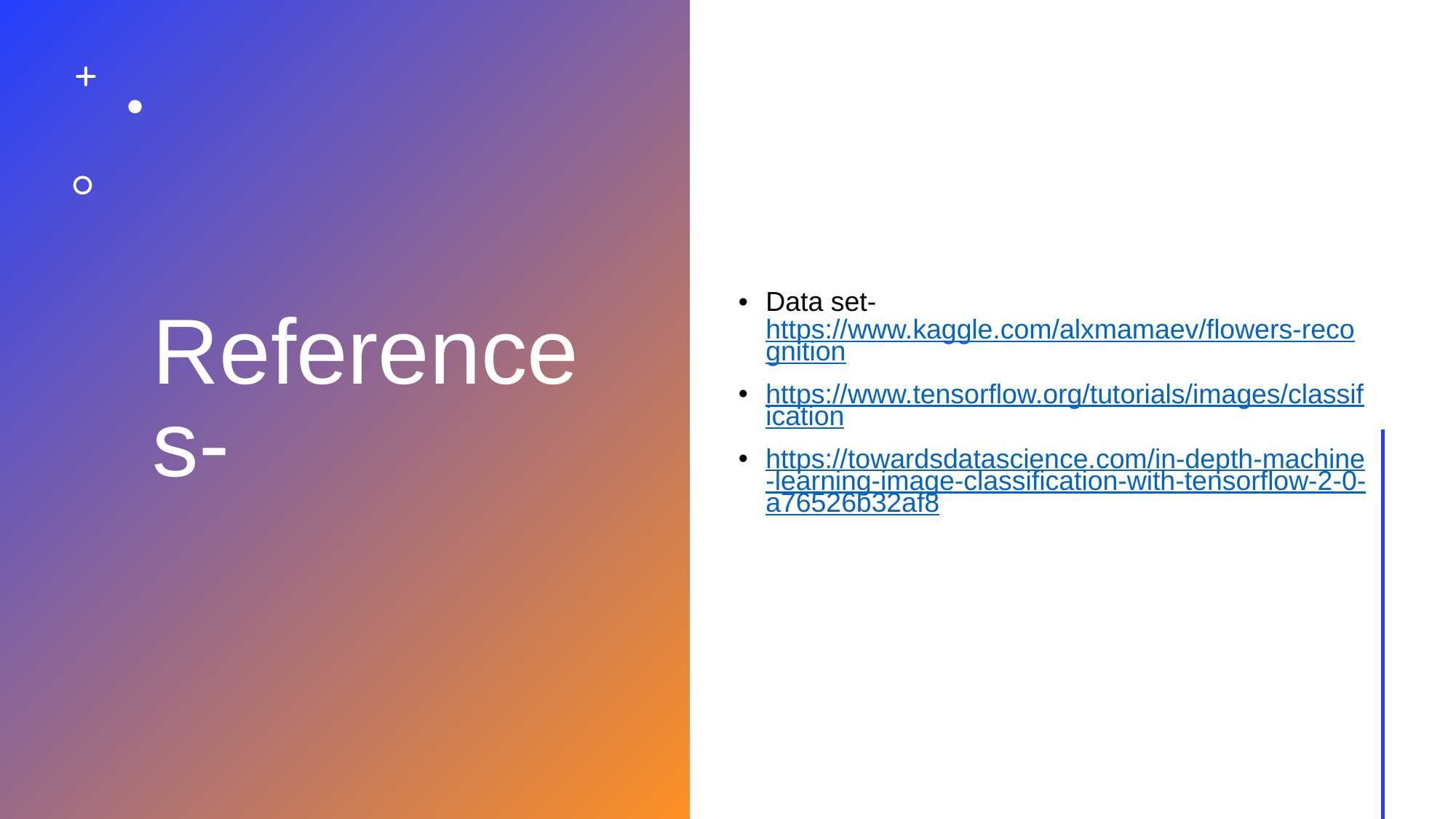

# References-
Data set- https://www.kaggle.com/alxmamaev/flowers-recognition
https://www.tensorflow.org/tutorials/images/classification
https://towardsdatascience.com/in-depth-machine-learning-image-classification-with-tensorflow-2-0-a76526b32af8